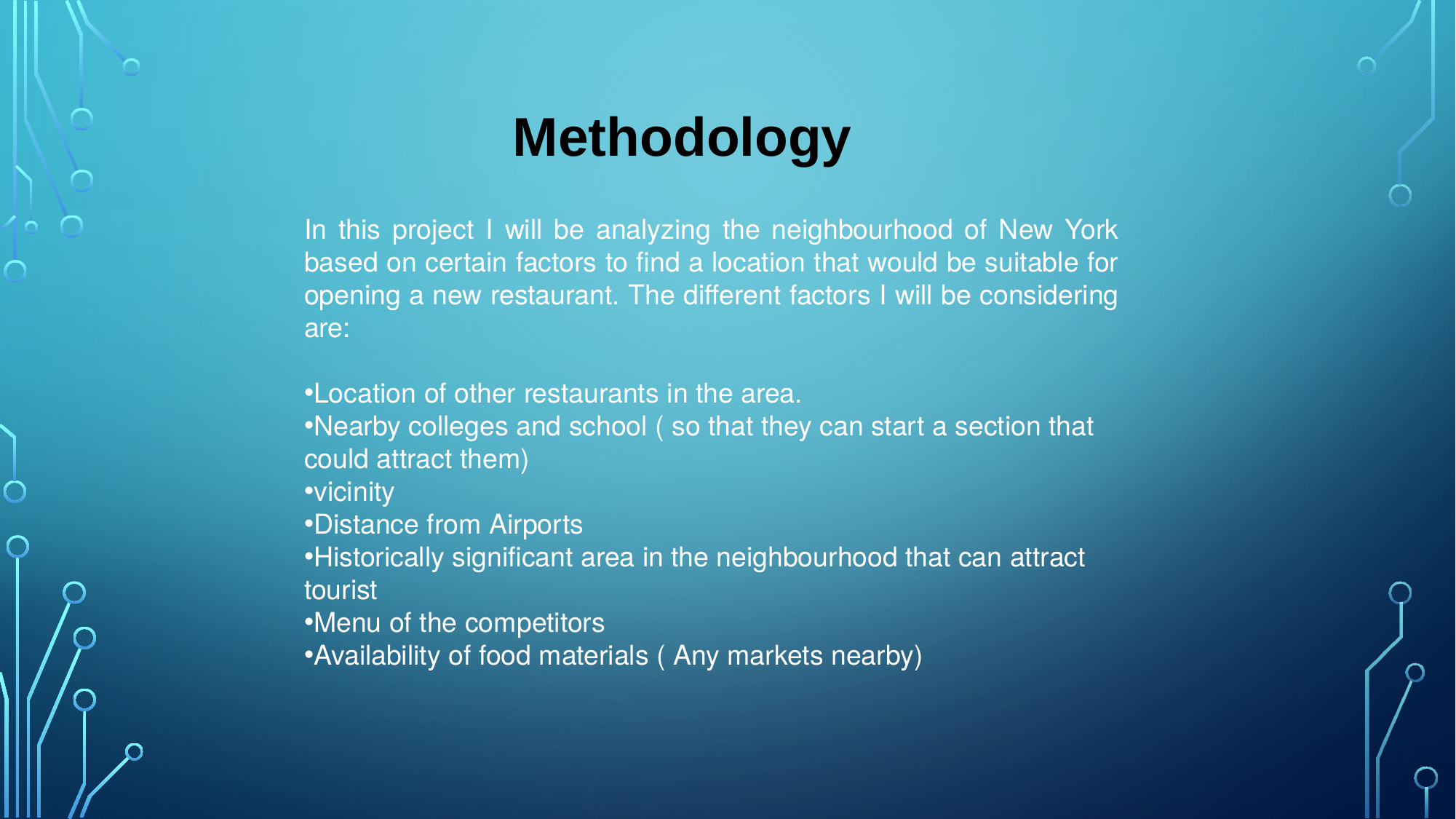

Methodology

In this project I will be analyzing the neighbourhood of New York based on certain factors to find a location that would be suitable for opening a new restaurant. The different factors I will be considering are:

Location of other restaurants in the area.
Nearby colleges and school ( so that they can start a section that could attract them)
vicinity
Distance from Airports
Historically significant area in the neighbourhood that can attract tourist
Menu of the competitors
Availability of food materials ( Any markets nearby)